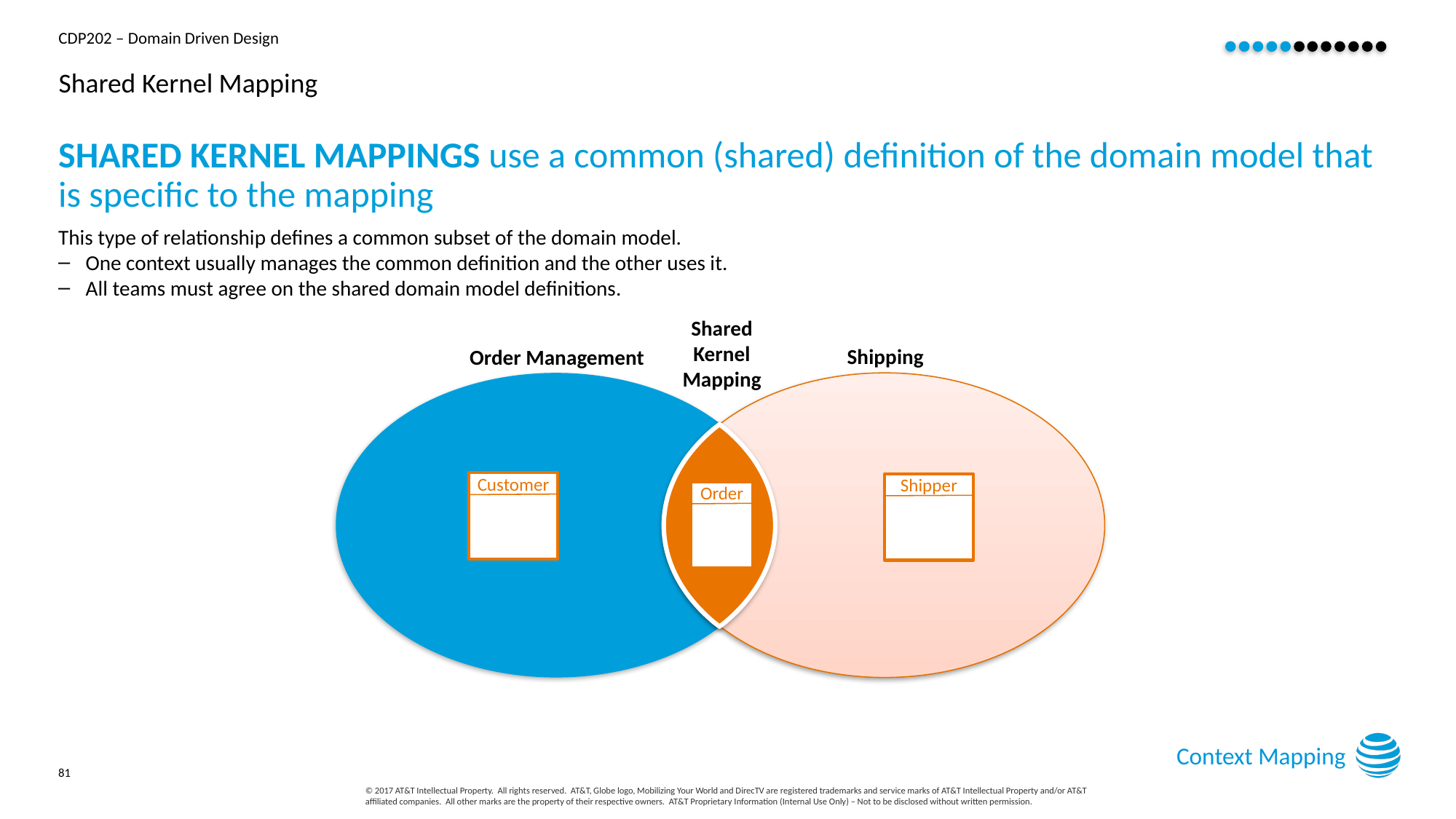

# Shared Kernel Mapping
SHARED KERNEL MAPPINGS use a common (shared) definition of the domain model that is specific to the mapping
This type of relationship defines a common subset of the domain model.
One context usually manages the common definition and the other uses it.
All teams must agree on the shared domain model definitions.
Shared
Kernel
Mapping
Shipping
Order Management

Customer
Shipper
Order
Context Mapping
81